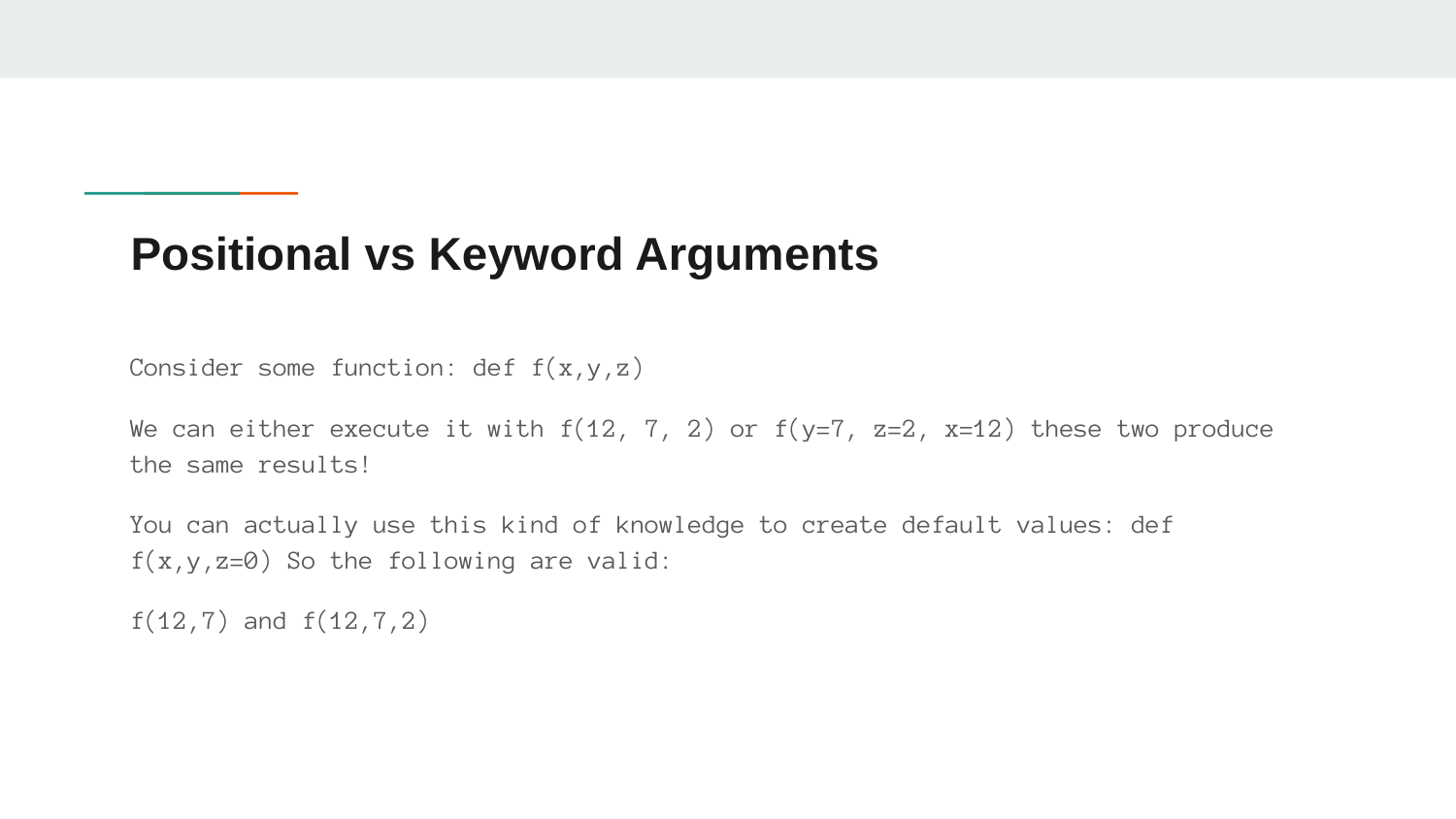

# Positional vs Keyword Arguments
Consider some function: def f(x,y,z)
We can either execute it with f(12, 7, 2) or f(y=7, z=2, x=12) these two produce the same results!
You can actually use this kind of knowledge to create default values: def f(x,y,z=0) So the following are valid:
f(12,7) and f(12,7,2)